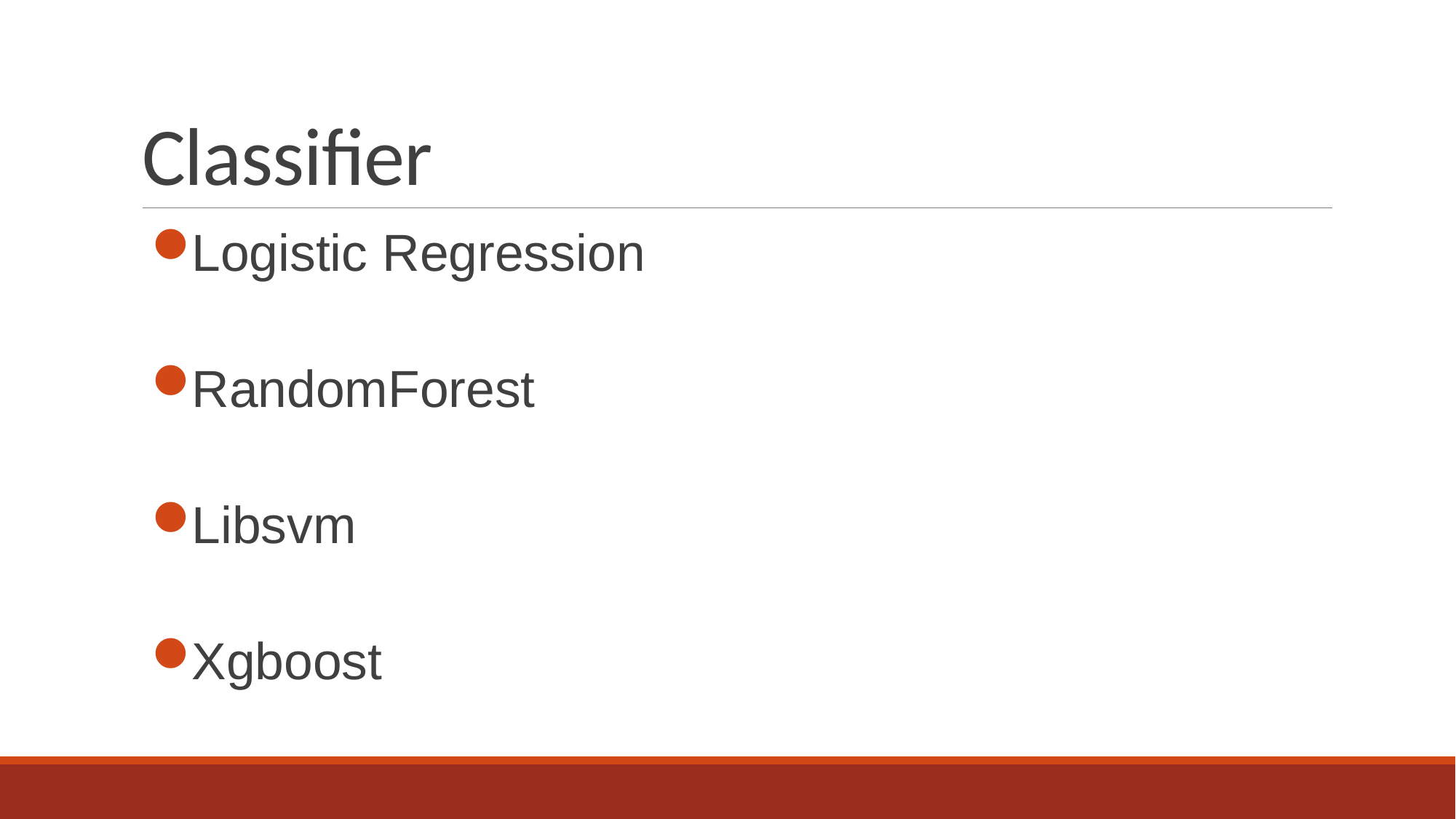

# Classifier
Logistic Regression

RandomForest

Libsvm

Xgboost